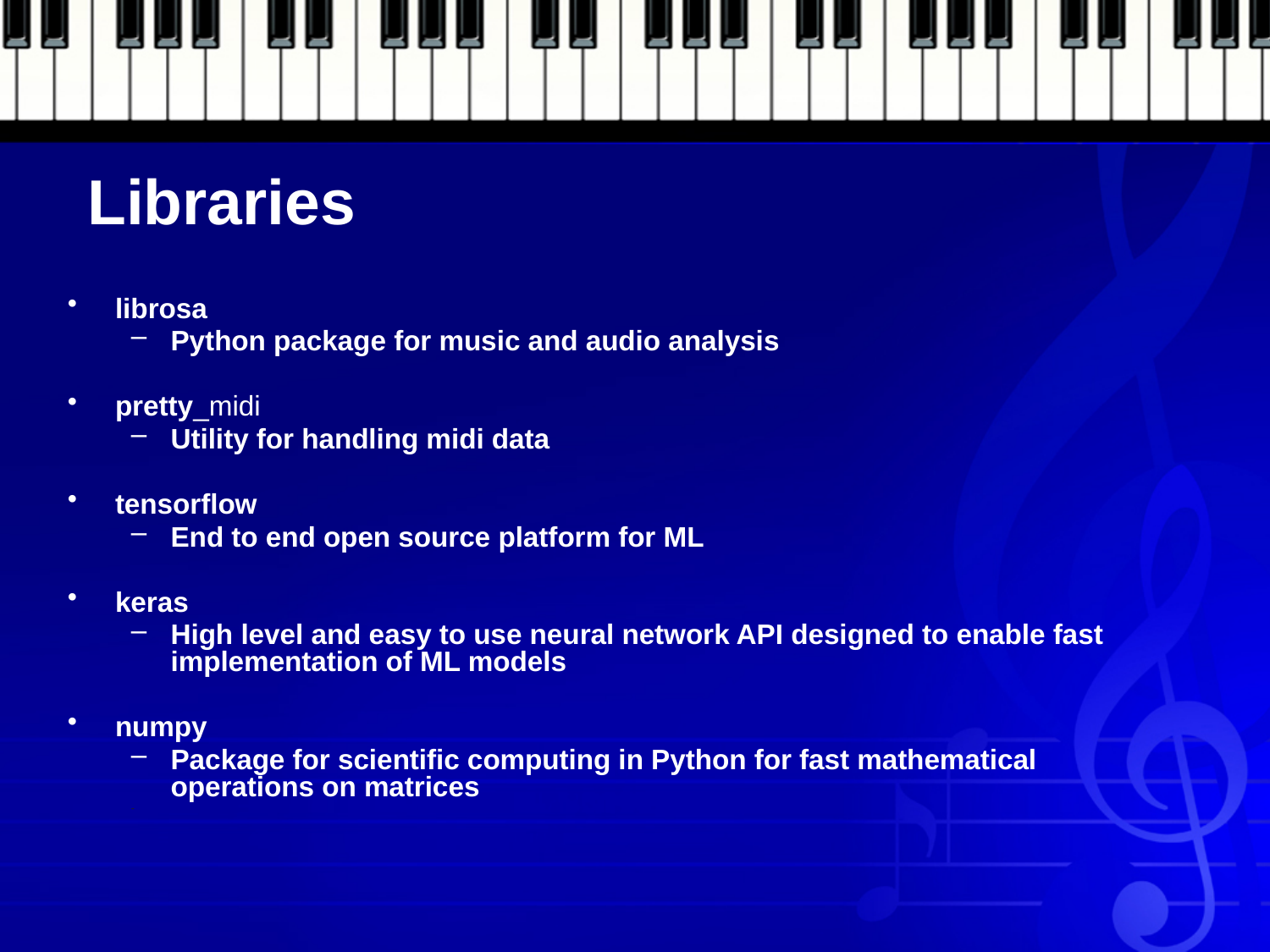

# Libraries

librosa
Python package for music and audio analysis

pretty_midi
Utility for handling midi data

tensorflow
End to end open source platform for ML

keras
High level and easy to use neural network API designed to enable fast implementation of ML models

numpy
Package for scientific computing in Python for fast mathematical operations on matrices
-